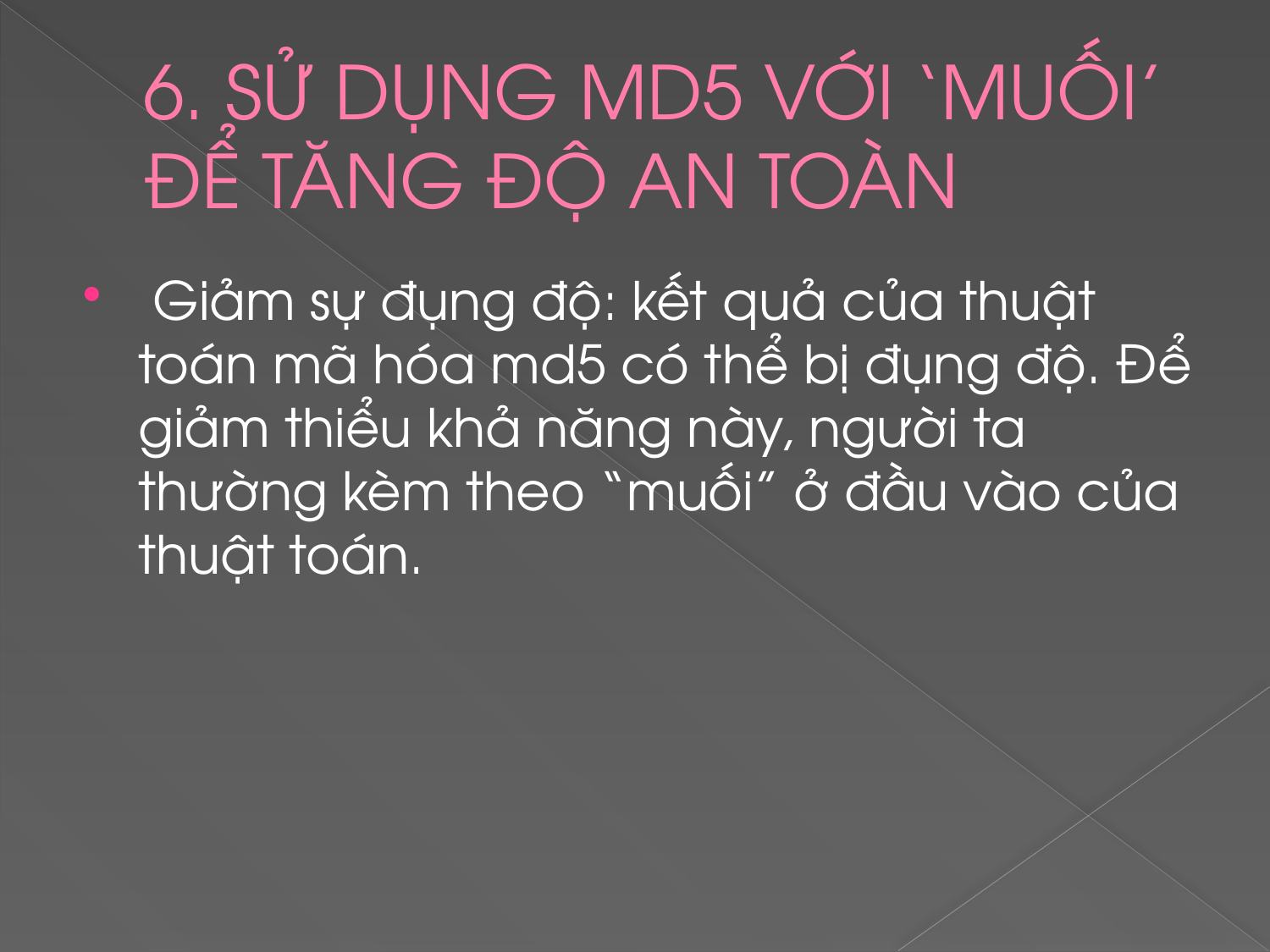

# 6. SỬ DỤNG MD5 VỚI ‘MUỐI’ ĐỂ TĂNG ĐỘ AN TOÀN
 Giảm sự đụng độ: kết quả của thuật toán mã hóa md5 có thể bị đụng độ. Để giảm thiểu khả năng này, người ta thường kèm theo “muối” ở đầu vào của thuật toán.